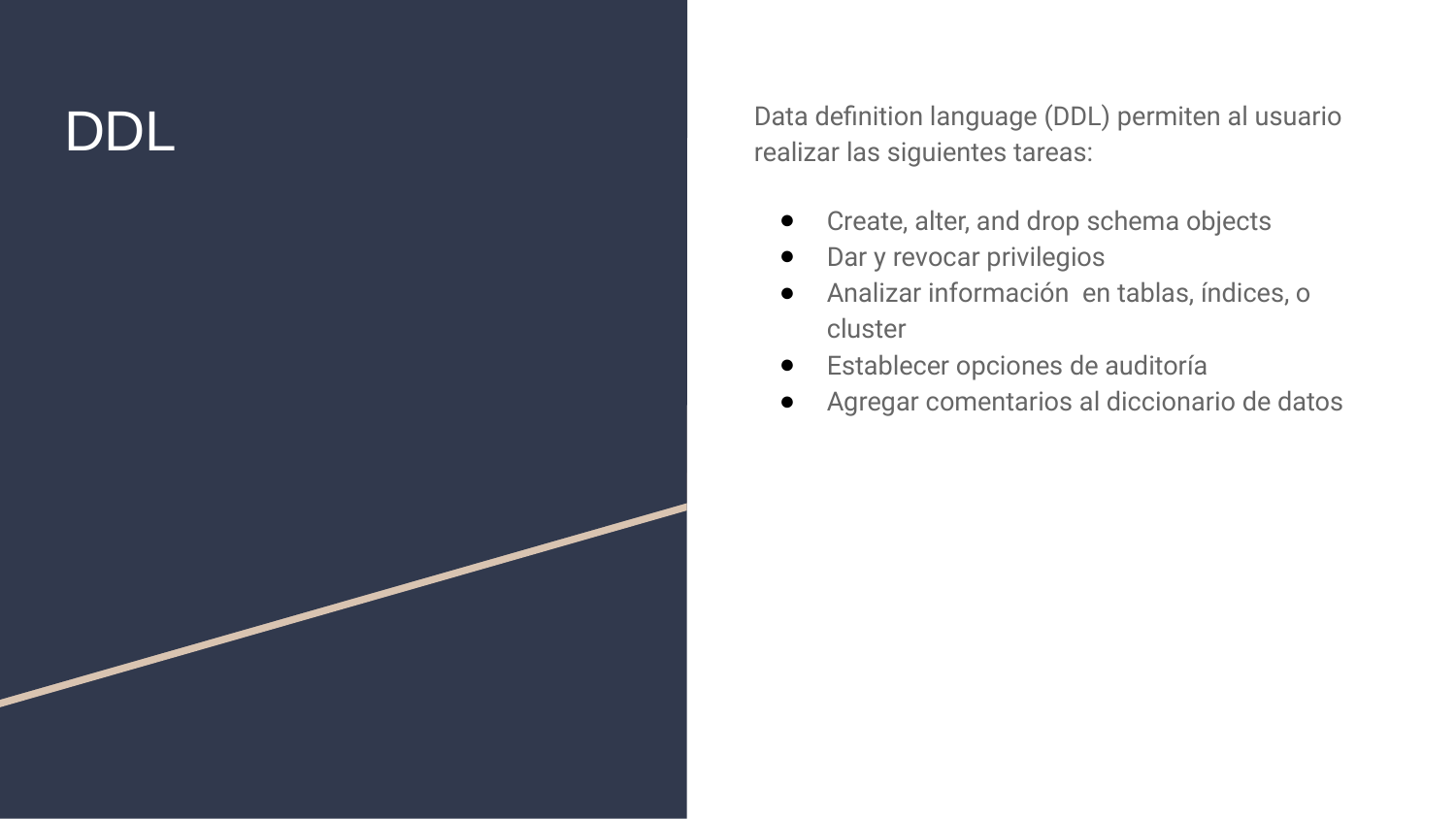

# DDL
Data definition language (DDL) permiten al usuario realizar las siguientes tareas:
Create, alter, and drop schema objects
Dar y revocar privilegios
Analizar información  en tablas, índices, o cluster
Establecer opciones de auditoría
Agregar comentarios al diccionario de datos